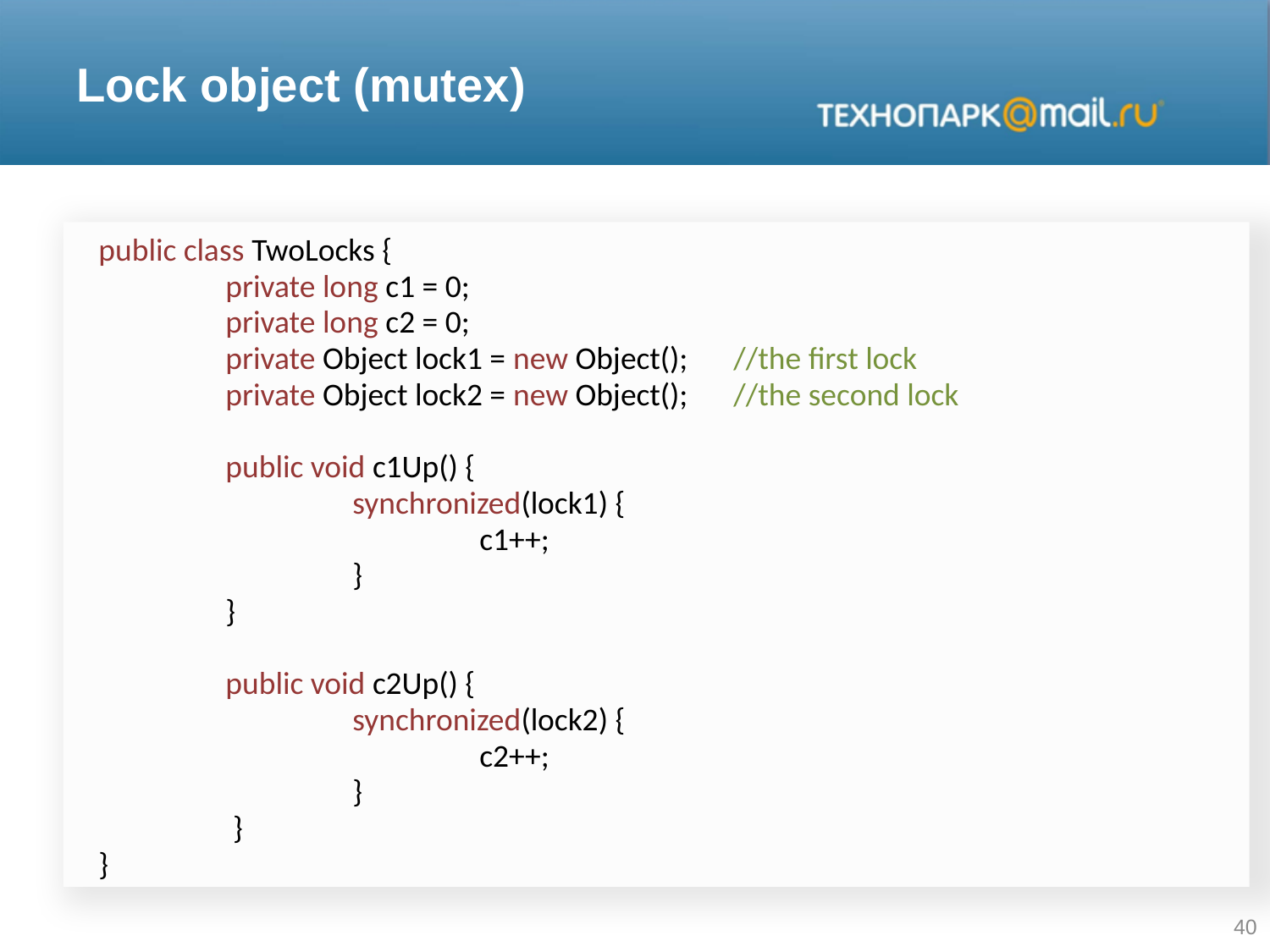

# Lock object (mutex)

public class TwoLocks {
	private long c1 = 0;
	private long c2 = 0;
	private Object lock1 = new Object(); 	//the first lock
	private Object lock2 = new Object(); 	//the second lock

	public void c1Up() {
		synchronized(lock1) {
			c1++;
		}
	}

	public void c2Up() {
		synchronized(lock2) {
			c2++;
		}
	 }
}
40